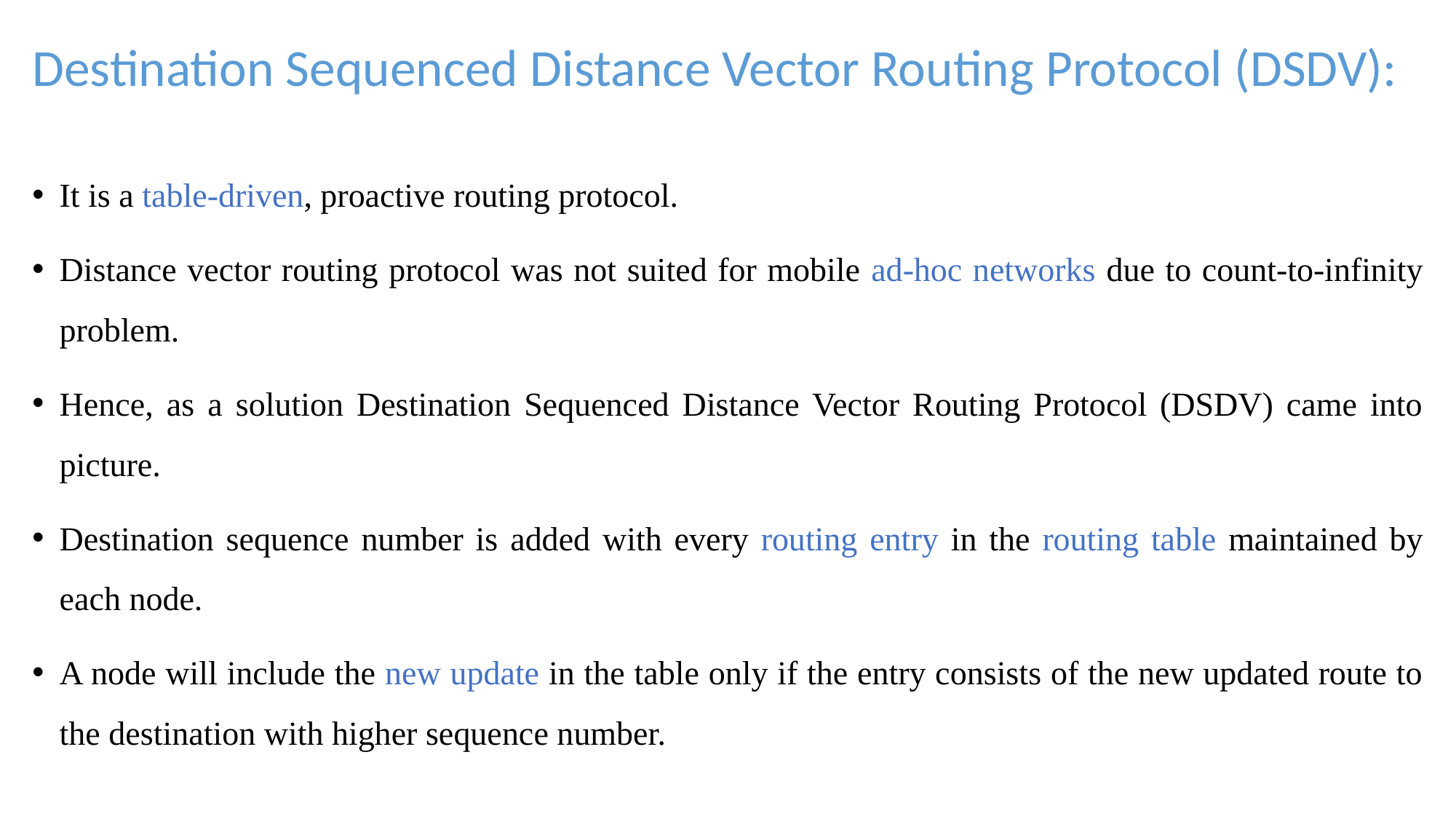

# Destination Sequenced Distance Vector Routing Protocol (DSDV):
It is a table-driven, proactive routing protocol.
Distance vector routing protocol was not suited for mobile ad-hoc networks due to count-to-infinity problem.
Hence, as a solution Destination Sequenced Distance Vector Routing Protocol (DSDV) came into picture.
Destination sequence number is added with every routing entry in the routing table maintained by each node.
A node will include the new update in the table only if the entry consists of the new updated route to the destination with higher sequence number.